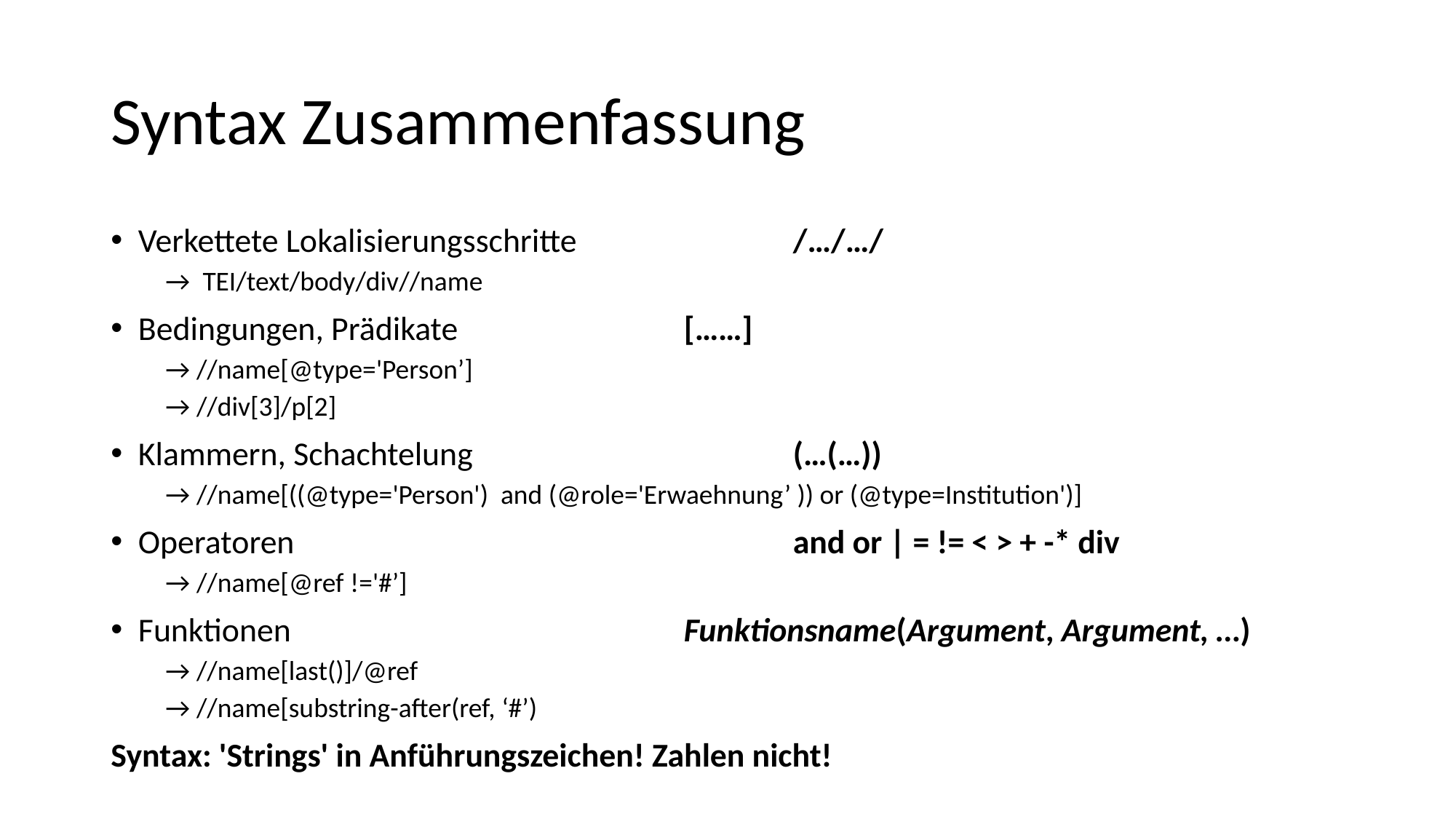

# Syntax Zusammenfassung
Verkettete Lokalisierungsschritte		/…/…/
→  TEI/text/body/div//name
Bedingungen, Prädikate			[……]
→ //name[@type='Person’]
→ //div[3]/p[2]
Klammern, Schachtelung			(…(…))
→ //name[((@type='Person')  and (@role='Erwaehnung’ )) or (@type=Institution')]
Operatoren					and or | = != < > + -* div
→ //name[@ref !='#’]
Funktionen 				Funktionsname(Argument, Argument, …)
→ //name[last()]/@ref
→ //name[substring-after(ref, ‘#’)
Syntax: 'Strings' in Anführungszeichen! Zahlen nicht!